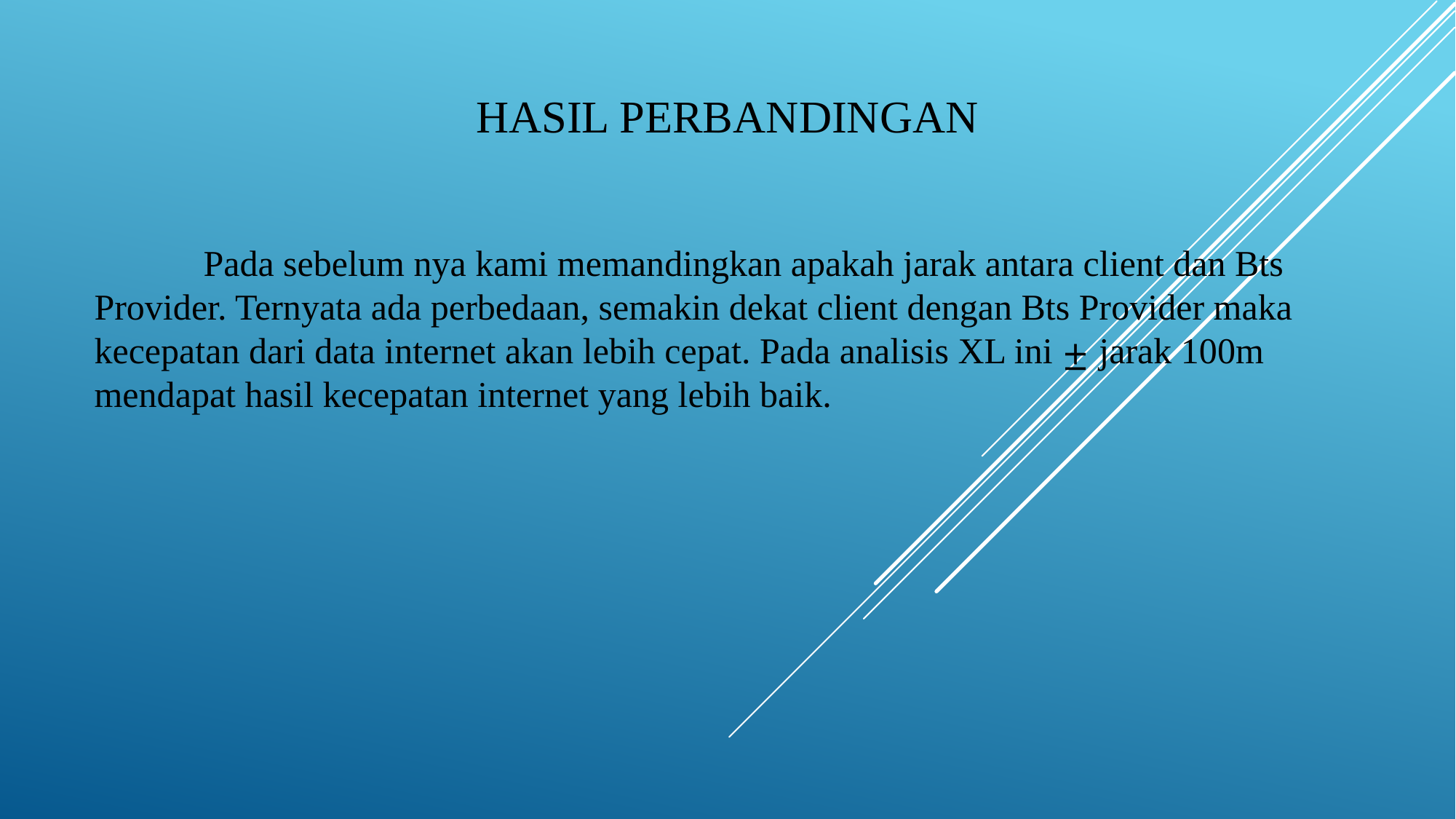

# Hasil perbandingan
	Pada sebelum nya kami memandingkan apakah jarak antara client dan Bts Provider. Ternyata ada perbedaan, semakin dekat client dengan Bts Provider maka kecepatan dari data internet akan lebih cepat. Pada analisis XL ini ± jarak 100m mendapat hasil kecepatan internet yang lebih baik.